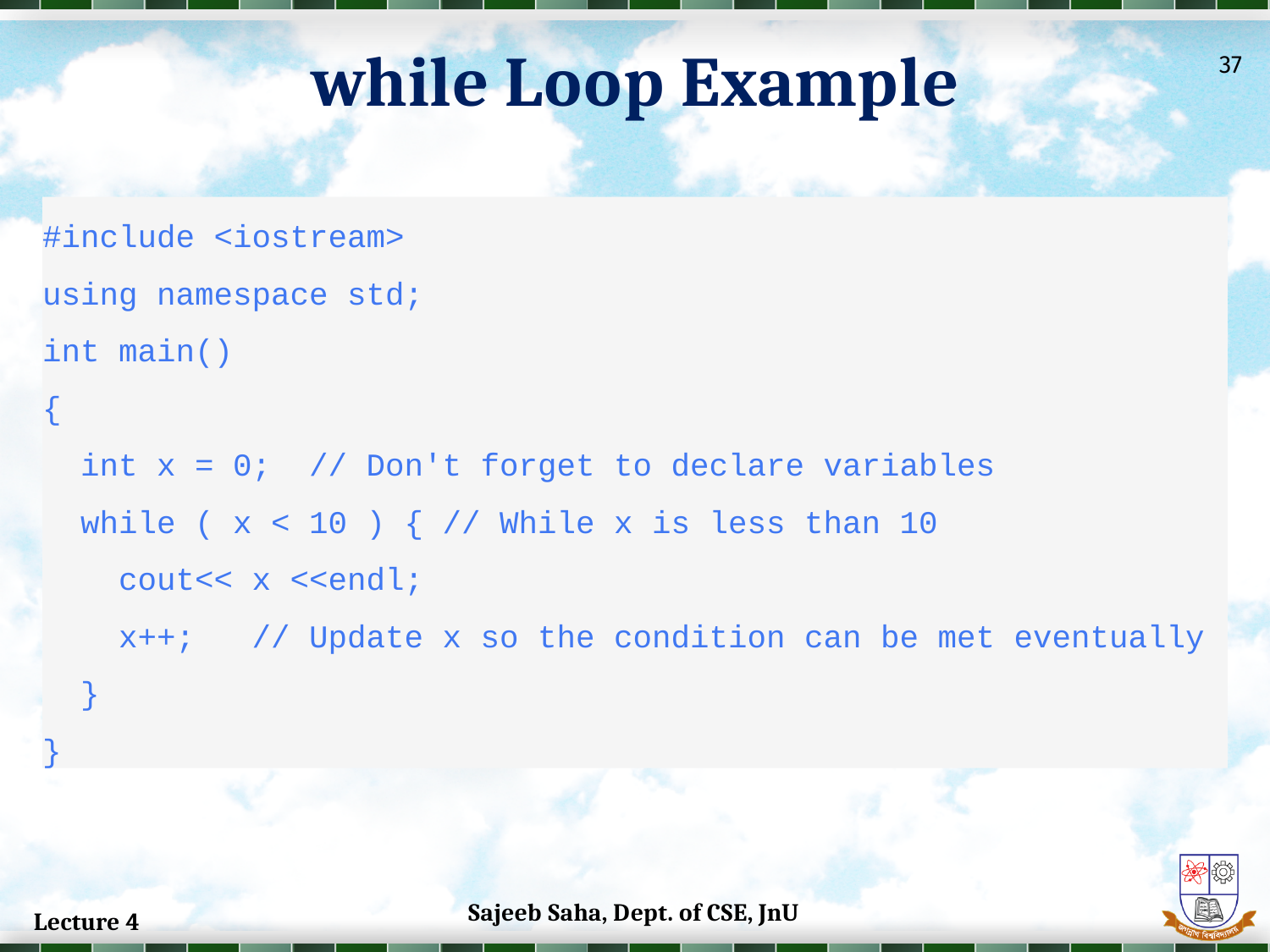

while Loop Example
37
#include <iostream>
using namespace std;
int main()
{
  int x = 0;  // Don't forget to declare variables
  while ( x < 10 ) { // While x is less than 10
    cout<< x <<endl;
    x++;   // Update x so the condition can be met eventually
  }
}
Sajeeb Saha, Dept. of CSE, JnU